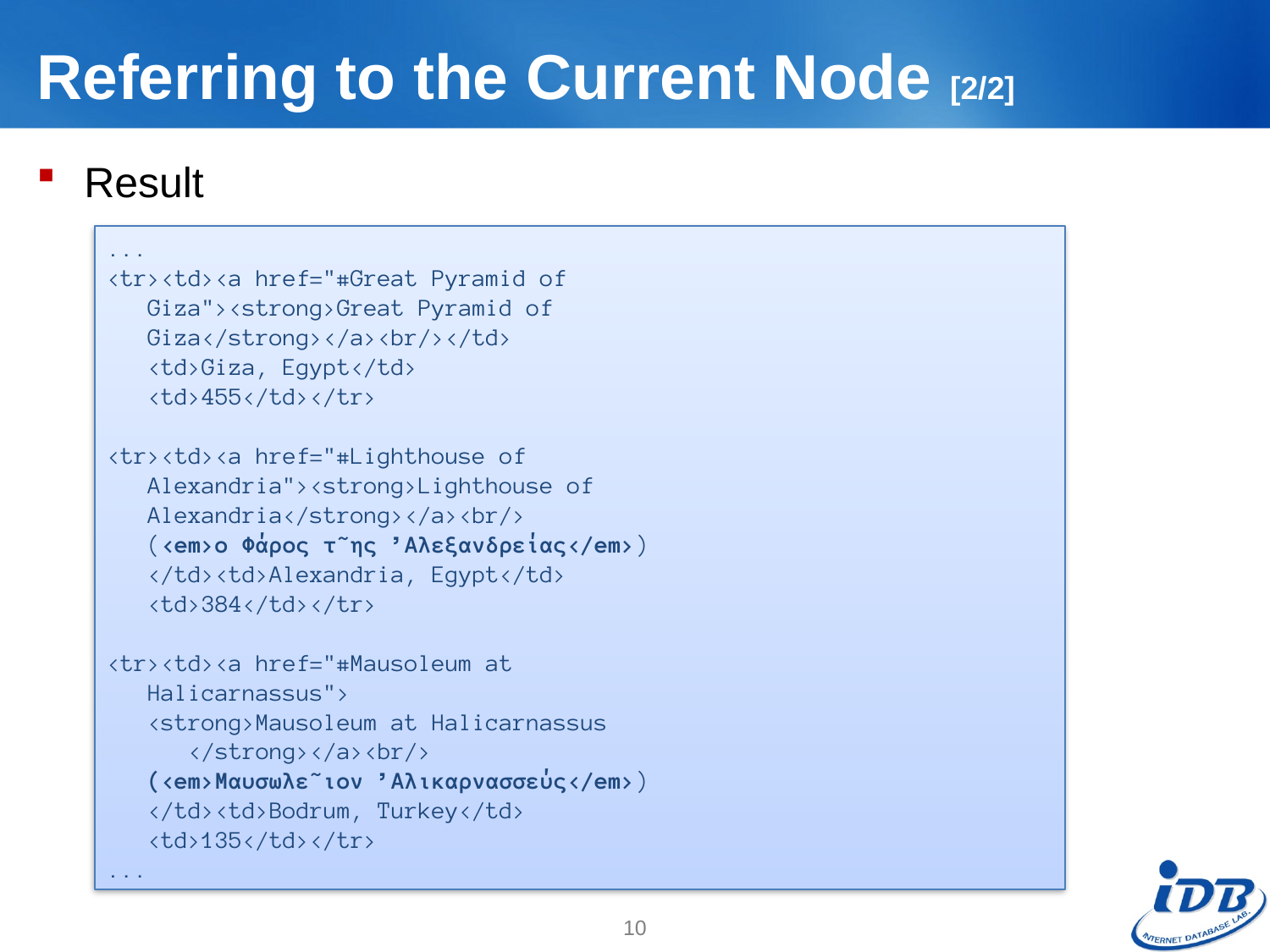

# Referring to the Current Node [2/2]
Result
...
<tr><td><a href="#Great Pyramid of
   Giza"><strong>Great Pyramid of
   Giza</strong></a><br/></td>
   <td>Giza, Egypt</td>
   <td>455</td></tr>

<tr><td><a href="#Lighthouse of
   Alexandria"><strong>Lighthouse of
   Alexandria</strong></a><br/>
   (<em>o Φάρος τ˜ης ’Aλεξανδρείας</em>)
   </td><td>Alexandria, Egypt</td>
   <td>384</td></tr>

<tr><td><a href="#Mausoleum at
   Halicarnassus">
   <strong>Mausoleum at Halicarnassus
      </strong></a><br/>
   (<em>Μαυσωλε˜ιον ’Aλικαρνασσεύς</em>)
   </td><td>Bodrum, Turkey</td>
   <td>135</td></tr>
...
10